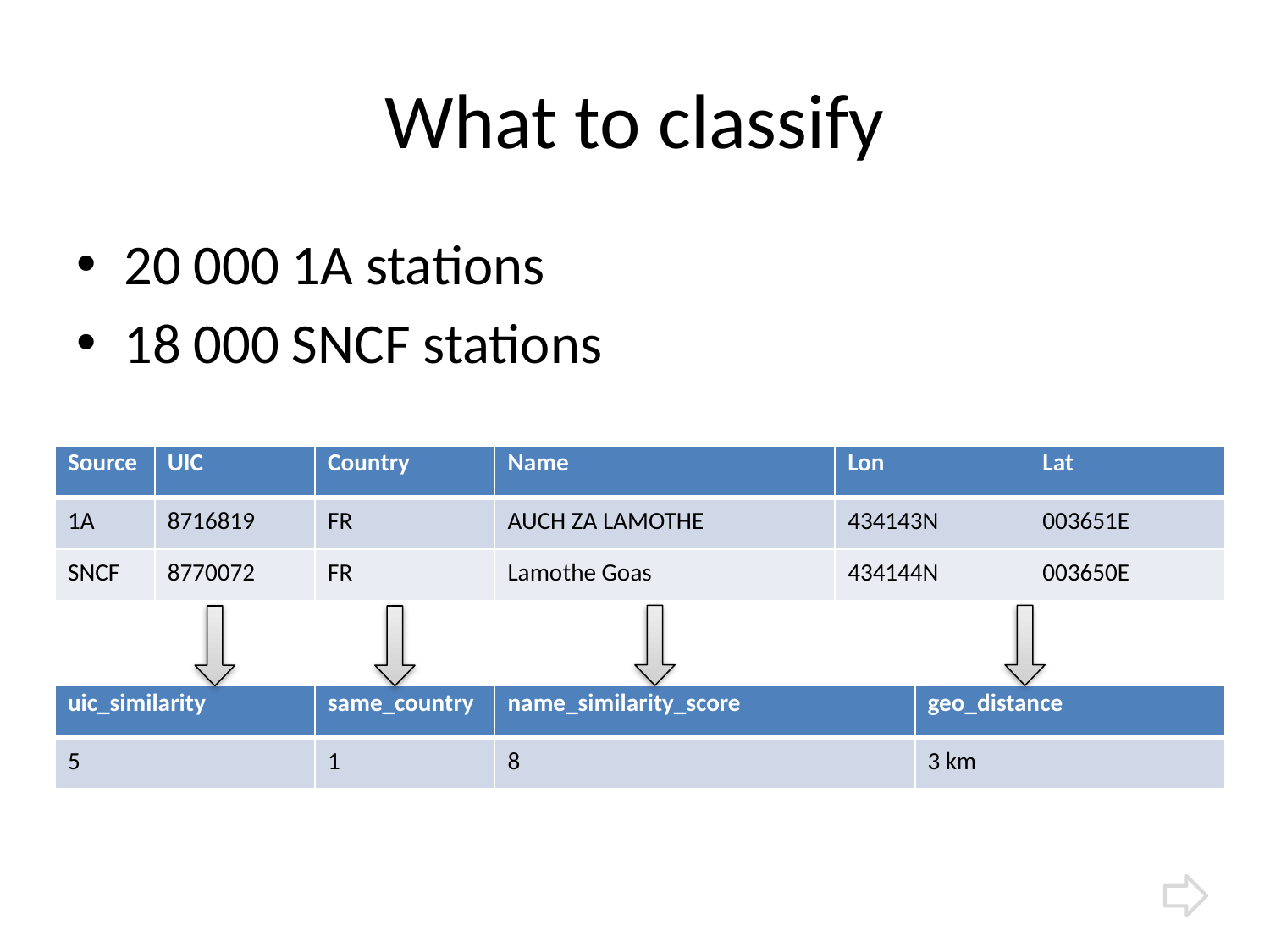

# What to classify
20 000 1A stations
18 000 SNCF stations
| Source | UIC | Country | Name | Lon | Lat |
| --- | --- | --- | --- | --- | --- |
| 1A | 8716819 | FR | AUCH ZA LAMOTHE | 434143N | 003651E |
| SNCF | 8770072 | FR | Lamothe Goas | 434144N | 003650E |

| uic\_similarity | same\_country | name\_similarity\_score | geo\_distance |
| --- | --- | --- | --- |
| 5 | 1 | 8 | 3 km |